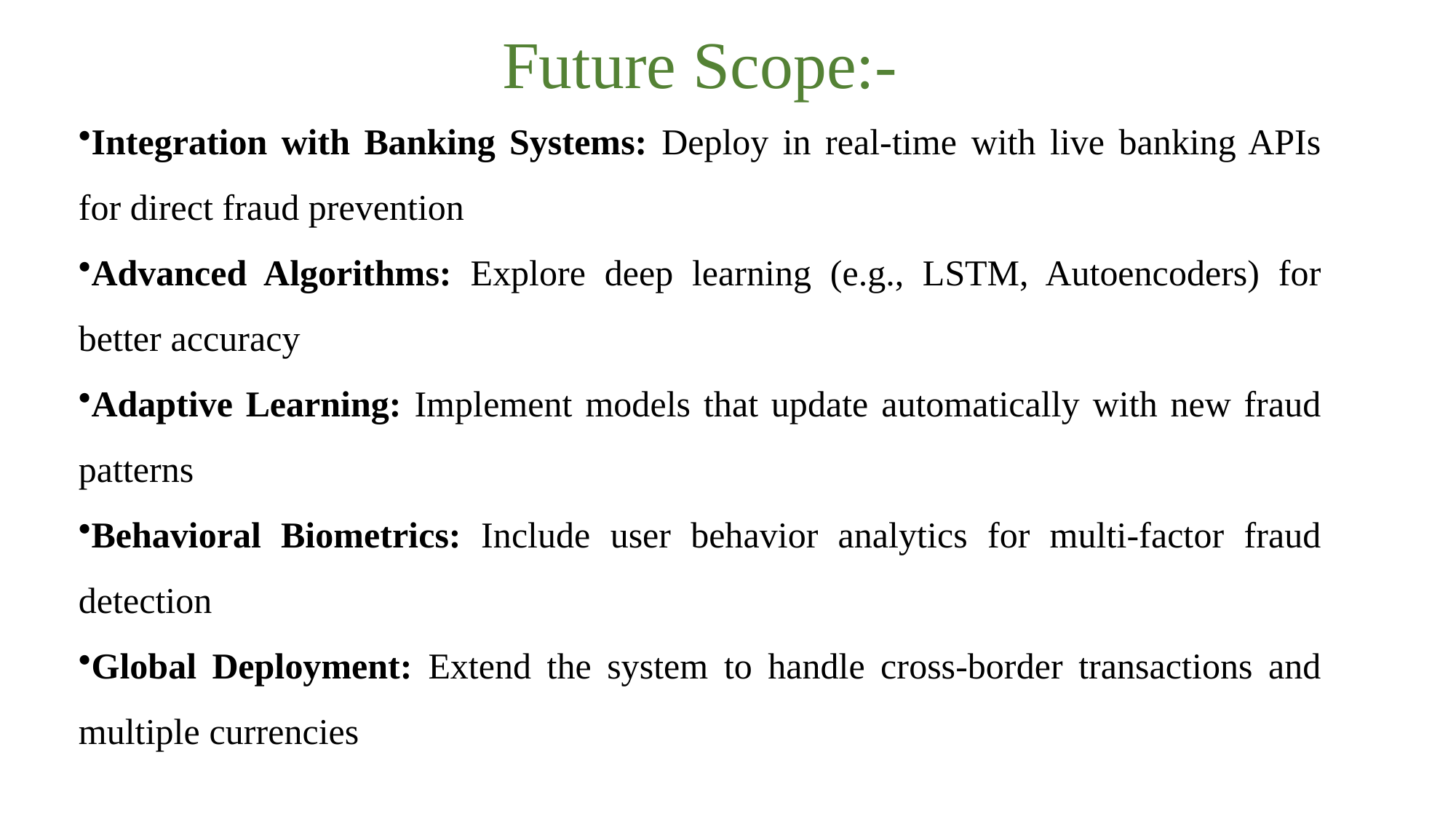

# Future Scope:-
Integration with Banking Systems: Deploy in real-time with live banking APIs for direct fraud prevention
Advanced Algorithms: Explore deep learning (e.g., LSTM, Autoencoders) for better accuracy
Adaptive Learning: Implement models that update automatically with new fraud patterns
Behavioral Biometrics: Include user behavior analytics for multi-factor fraud detection
Global Deployment: Extend the system to handle cross-border transactions and multiple currencies